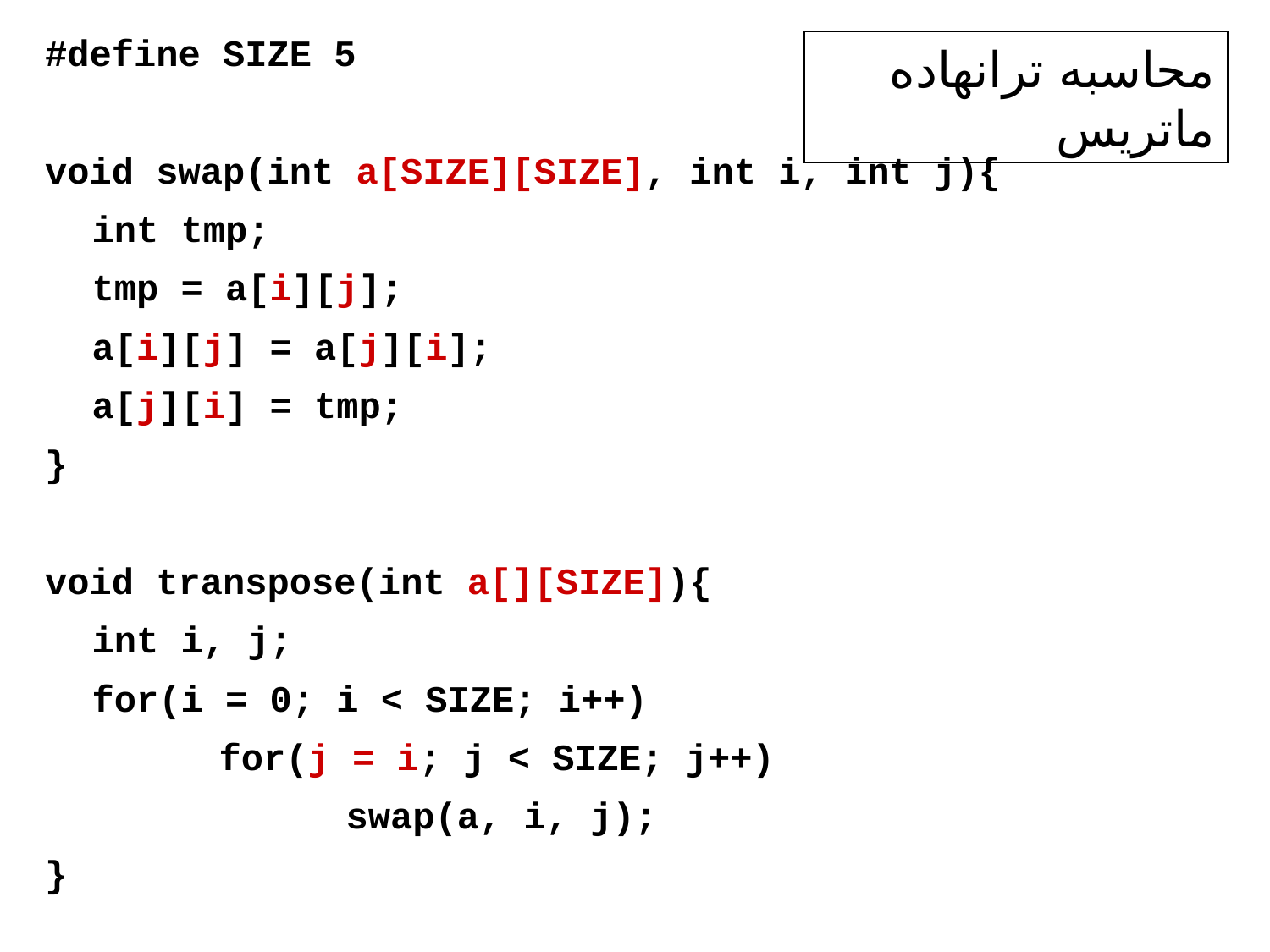

#define SIZE 5

void swap(int a[SIZE][SIZE], int i, int j){
	int tmp;
	tmp = a[i][j];
	a[i][j] = a[j][i];
	a[j][i] = tmp;
}

void transpose(int a[][SIZE]){
	int i, j;
	for(i = 0; i < SIZE; i++)
		for(j = i; j < SIZE; j++)
			swap(a, i, j);
}
محاسبه ترانهاده ماتريس
27